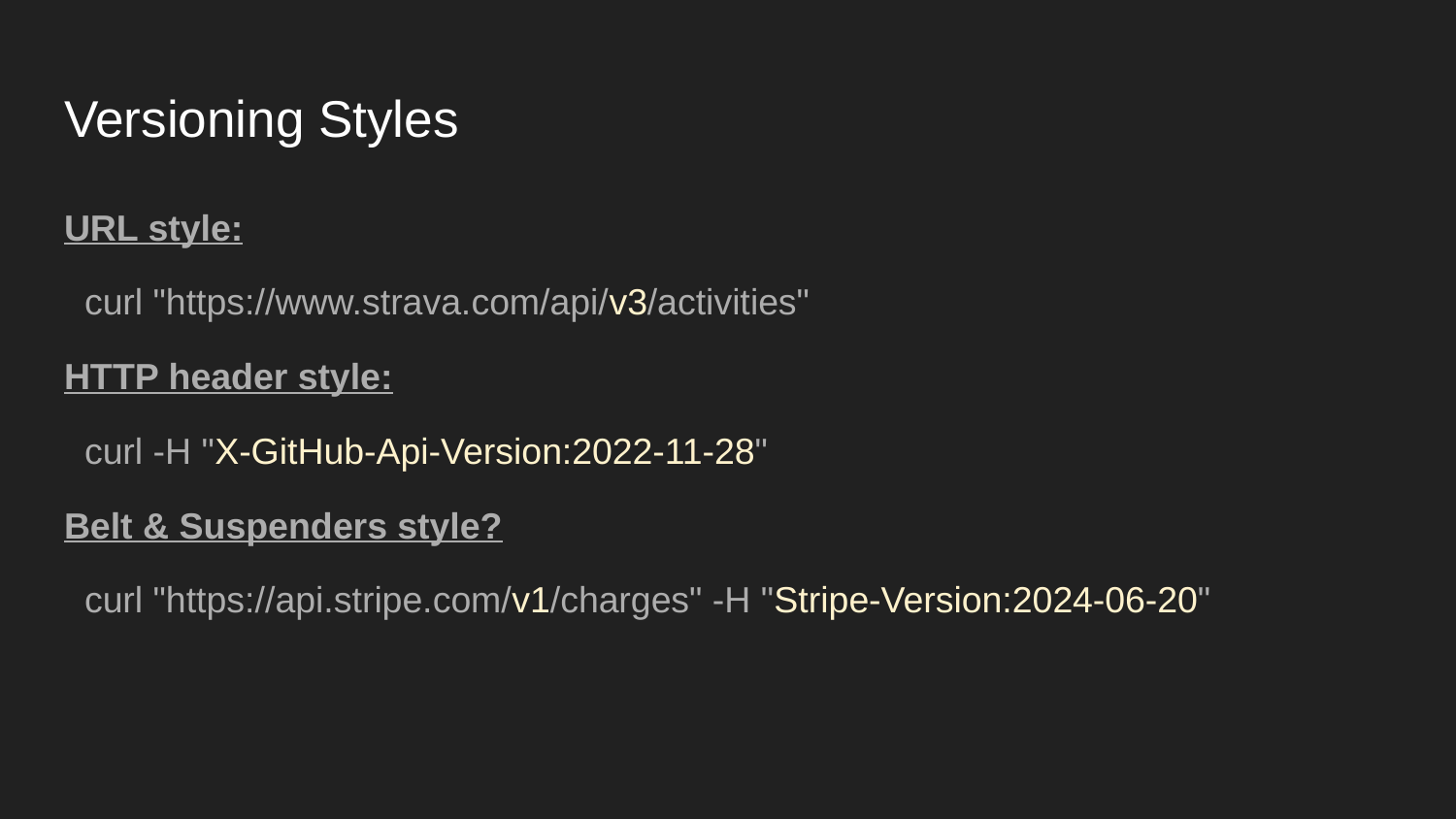

# Versioning Styles
URL style:
  curl "https://www.strava.com/api/v3/activities"
HTTP header style:
  curl -H "X-GitHub-Api-Version:2022-11-28"
Belt & Suspenders style?
  curl "https://api.stripe.com/v1/charges" -H "Stripe-Version:2024-06-20"